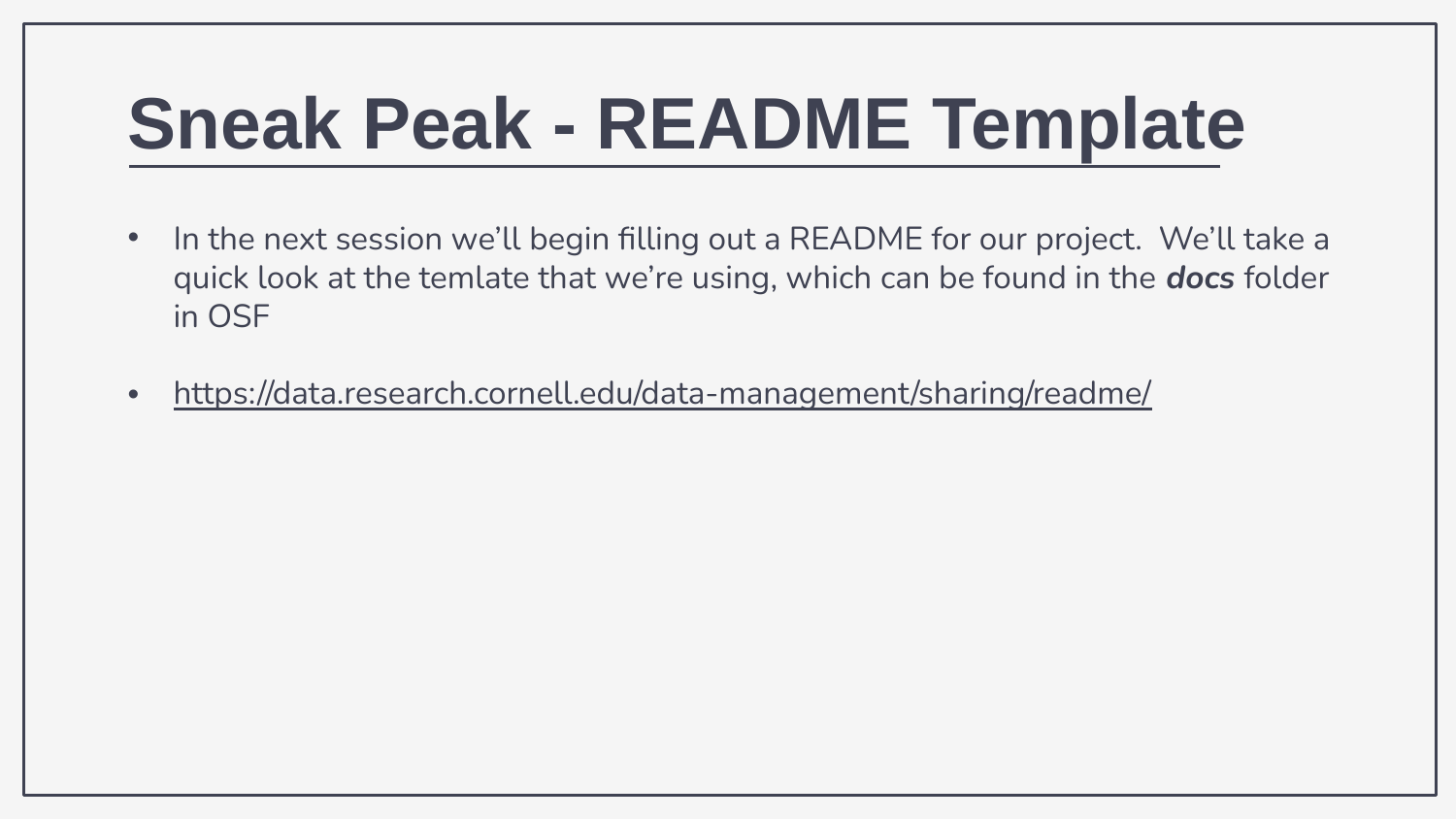

Sneak Peak - README Template
In the next session we’ll begin filling out a README for our project.  We’ll take a quick look at the temlate that we’re using, which can be found in the docs folder in OSF

https://data.research.cornell.edu/data-management/sharing/readme/